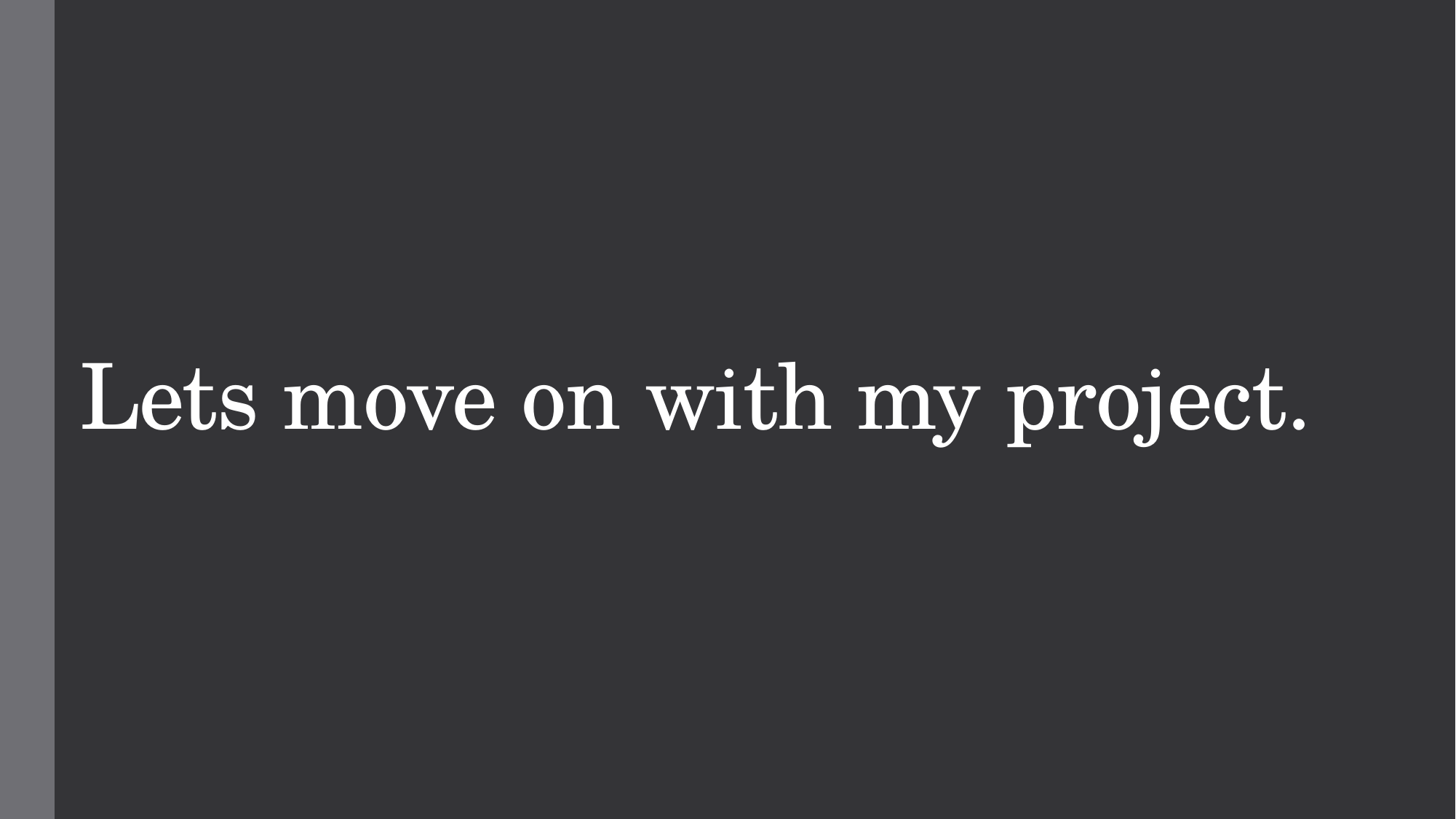

# Lets move on with my project.